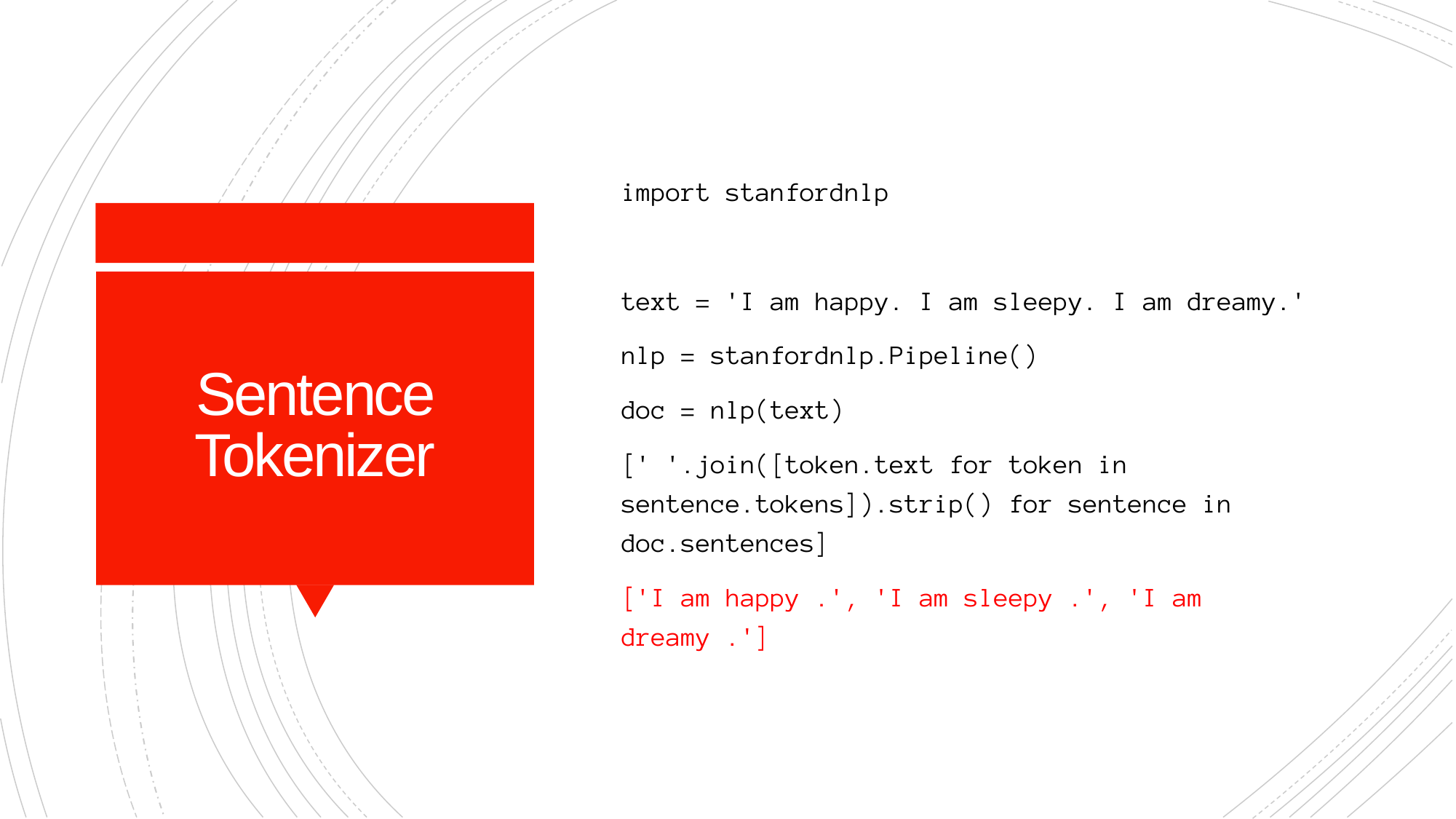

import stanfordnlp

text = 'I am happy. I am sleepy. I am dreamy.'
nlp = stanfordnlp.Pipeline()
doc = nlp(text)
[' '.join([token.text for token in sentence.tokens]).strip() for sentence in doc.sentences]
['I am happy .', 'I am sleepy .', 'I am dreamy .']
# Sentence Tokenizer